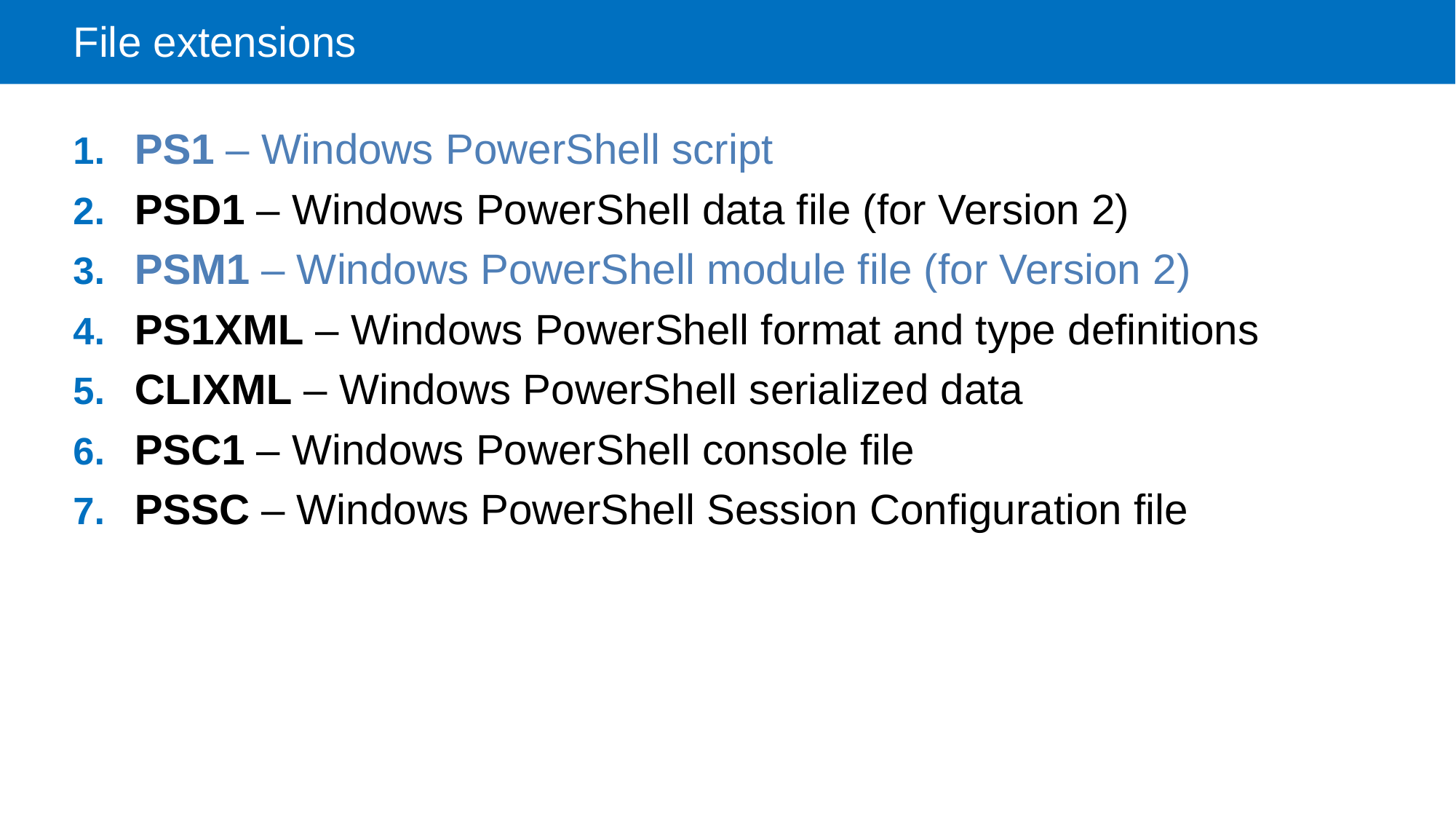

# File extensions
PS1 – Windows PowerShell script
PSD1 – Windows PowerShell data file (for Version 2)
PSM1 – Windows PowerShell module file (for Version 2)
PS1XML – Windows PowerShell format and type definitions
CLIXML – Windows PowerShell serialized data
PSC1 – Windows PowerShell console file
PSSC – Windows PowerShell Session Configuration file